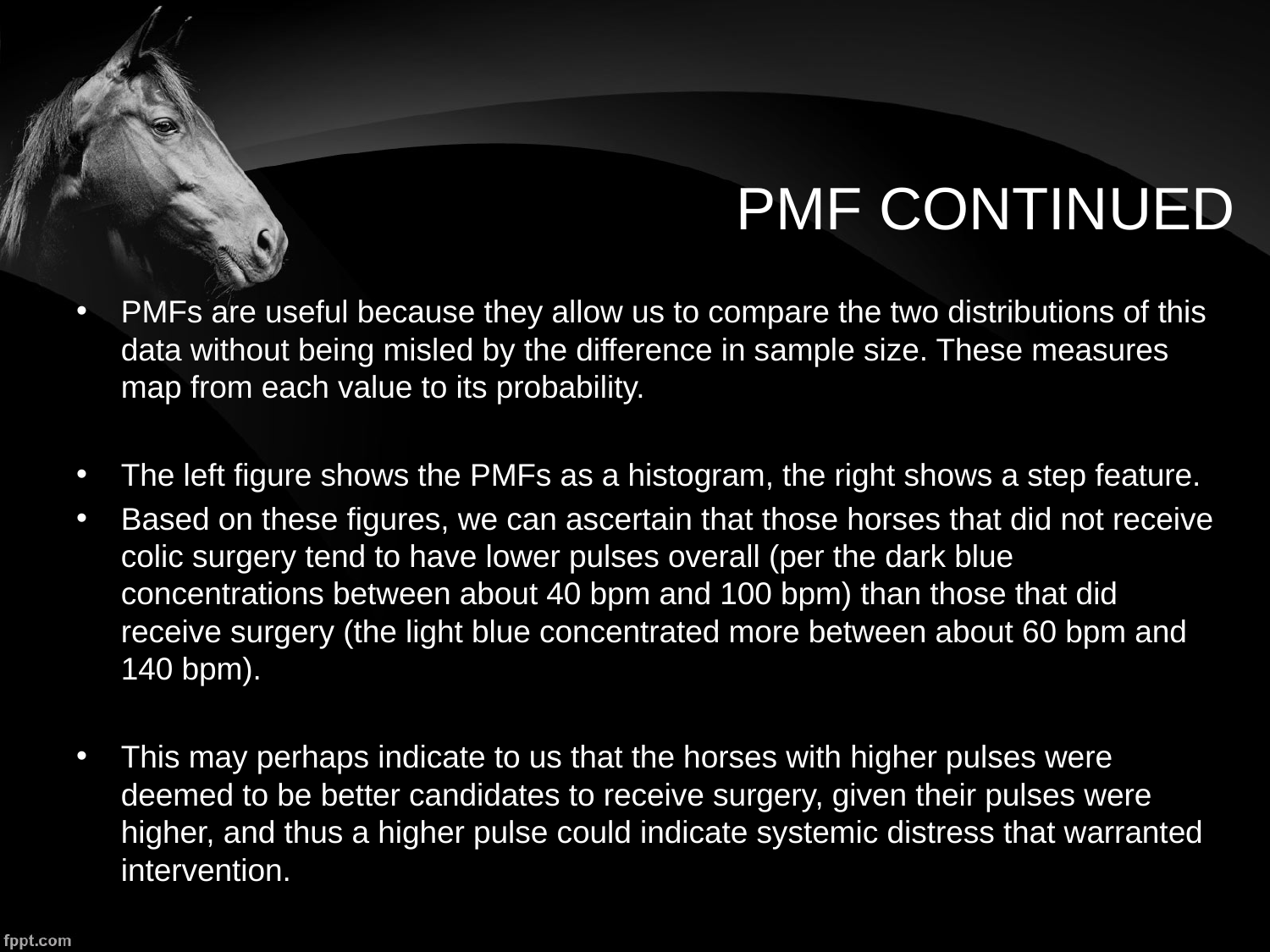

# PMF CONTINUED
PMFs are useful because they allow us to compare the two distributions of this data without being misled by the difference in sample size. These measures map from each value to its probability.

The left figure shows the PMFs as a histogram, the right shows a step feature.
Based on these figures, we can ascertain that those horses that did not receive colic surgery tend to have lower pulses overall (per the dark blue concentrations between about 40 bpm and 100 bpm) than those that did receive surgery (the light blue concentrated more between about 60 bpm and 140 bpm).

This may perhaps indicate to us that the horses with higher pulses were deemed to be better candidates to receive surgery, given their pulses were higher, and thus a higher pulse could indicate systemic distress that warranted intervention.